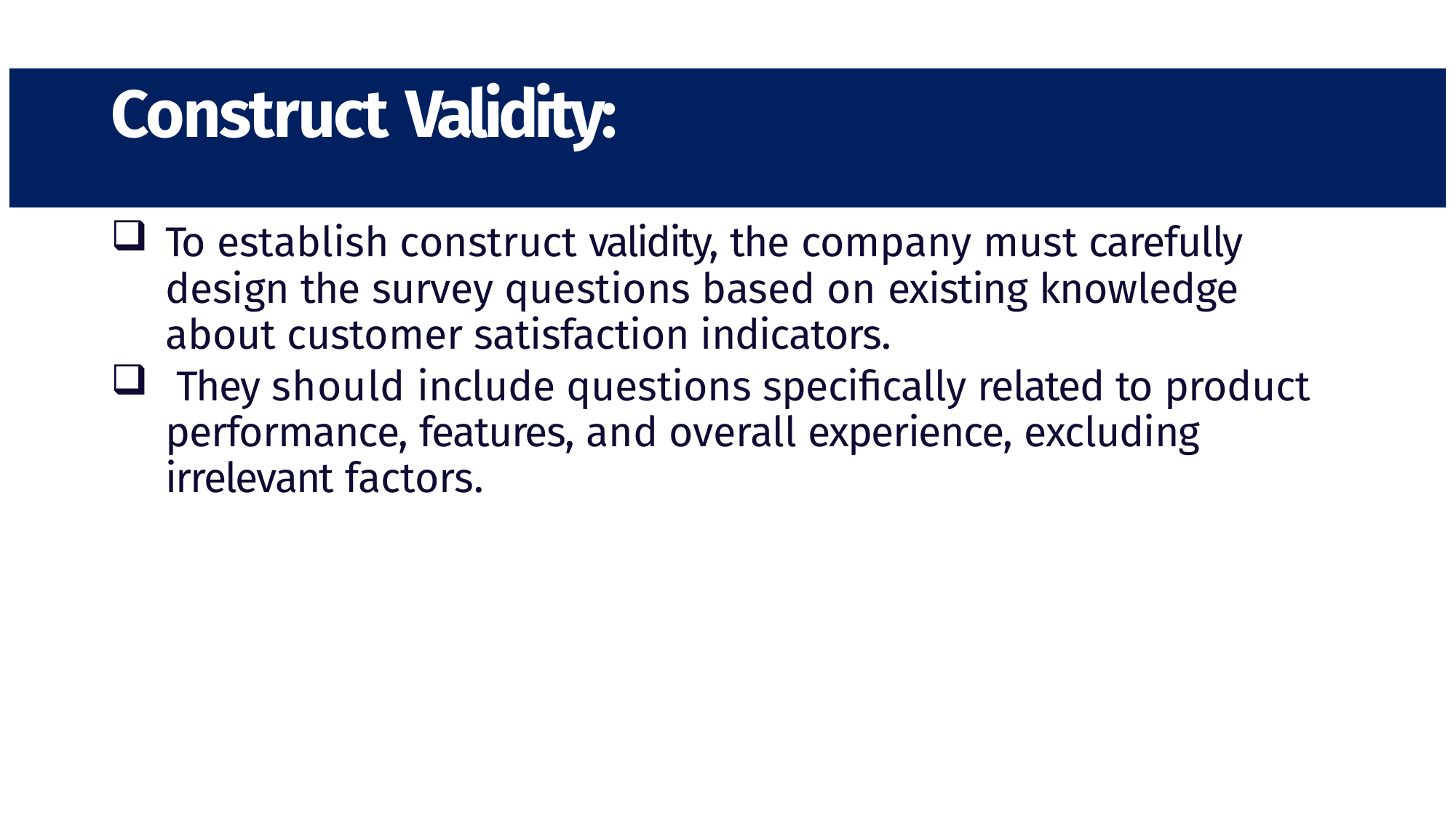

# Construct Validity:
To establish construct validity, the company must carefully design the survey questions based on existing knowledge about customer satisfaction indicators.
 They should include questions specifically related to product performance, features, and overall experience, excluding irrelevant factors.